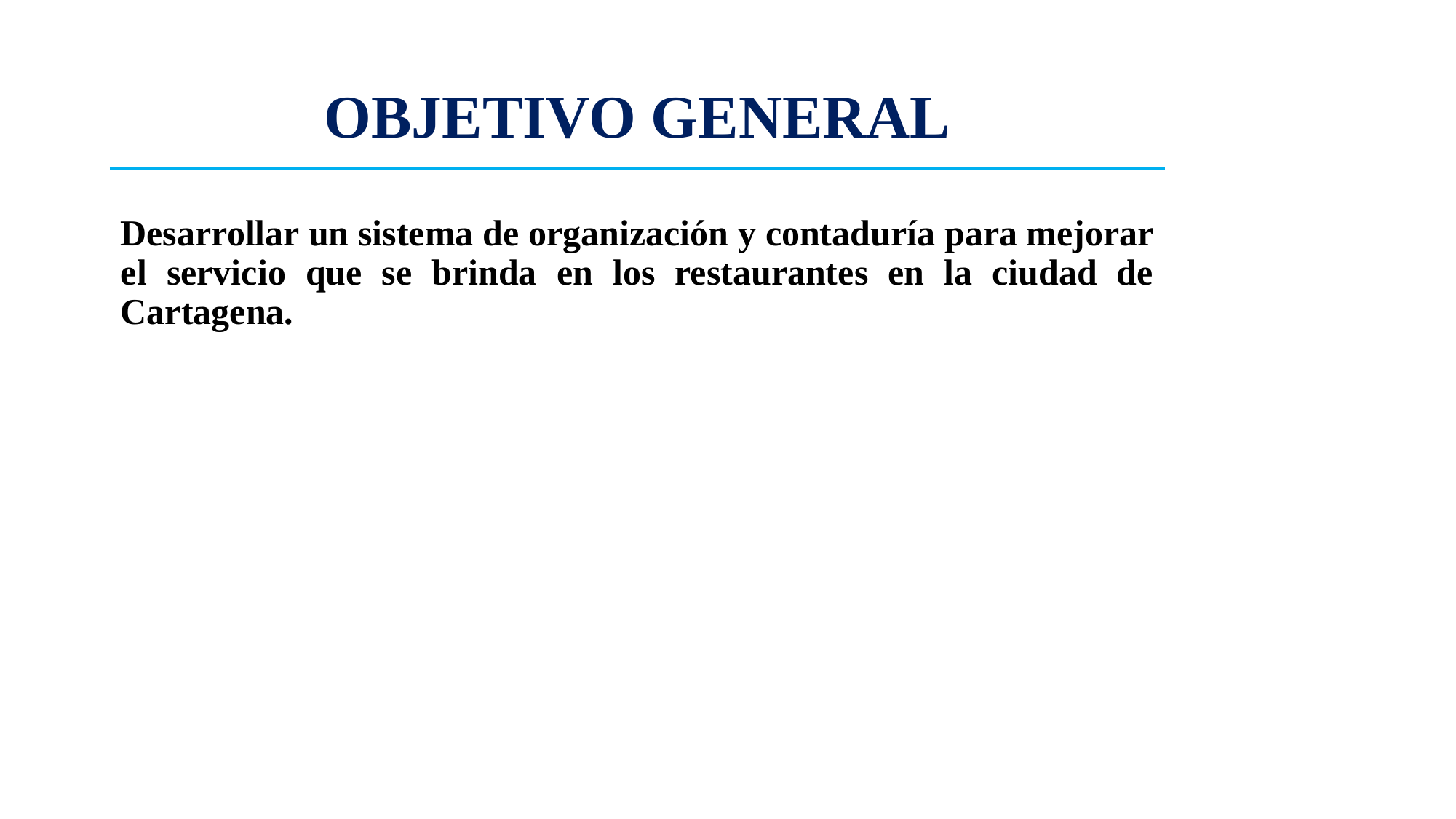

# OBJETIVO GENERAL
Desarrollar un sistema de organización y contaduría para mejorar el servicio que se brinda en los restaurantes en la ciudad de Cartagena.